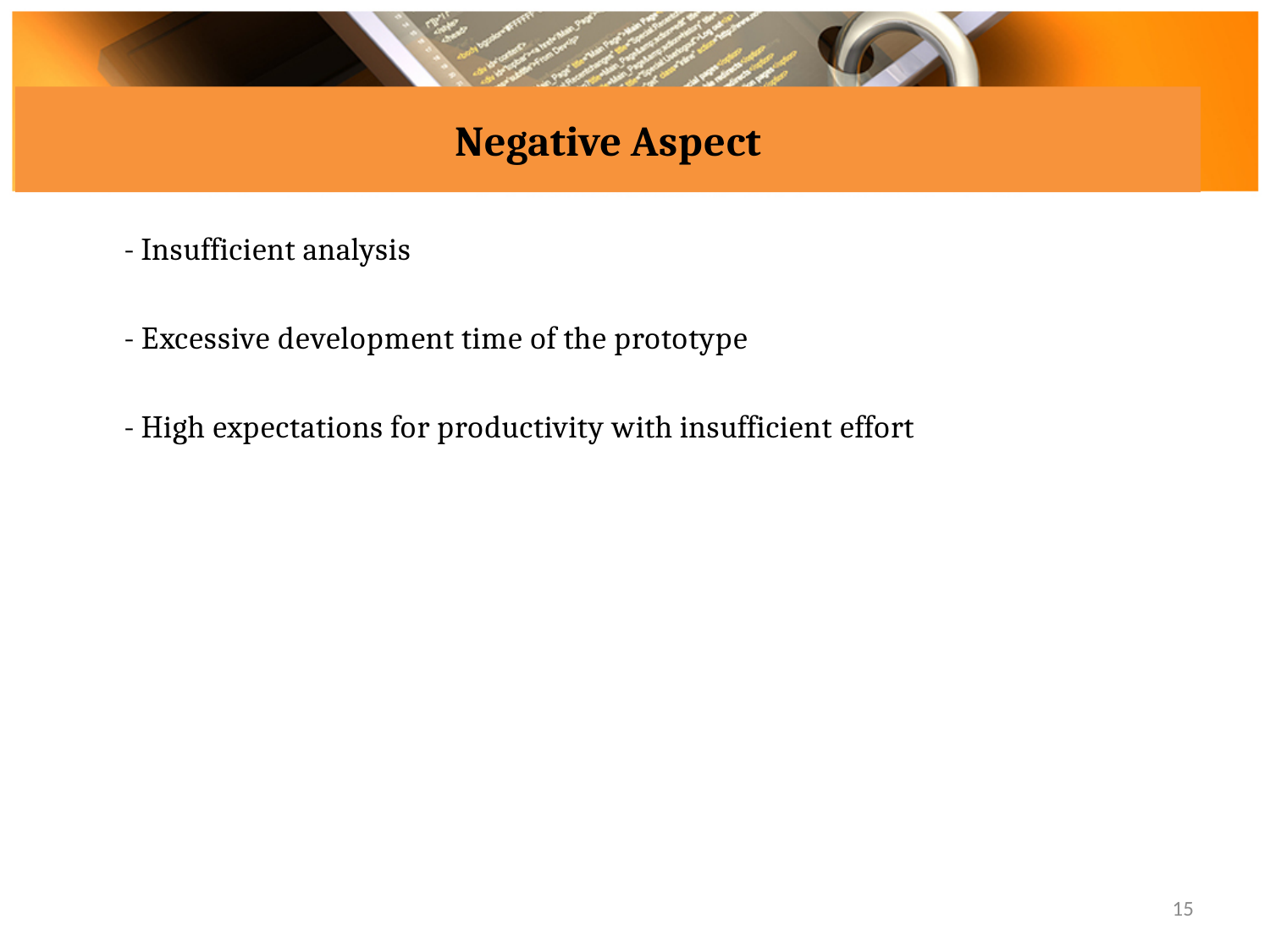

# Negative Aspect
	- Insufficient analysis

	- Excessive development time of the prototype

	- High expectations for productivity with insufficient effort

15